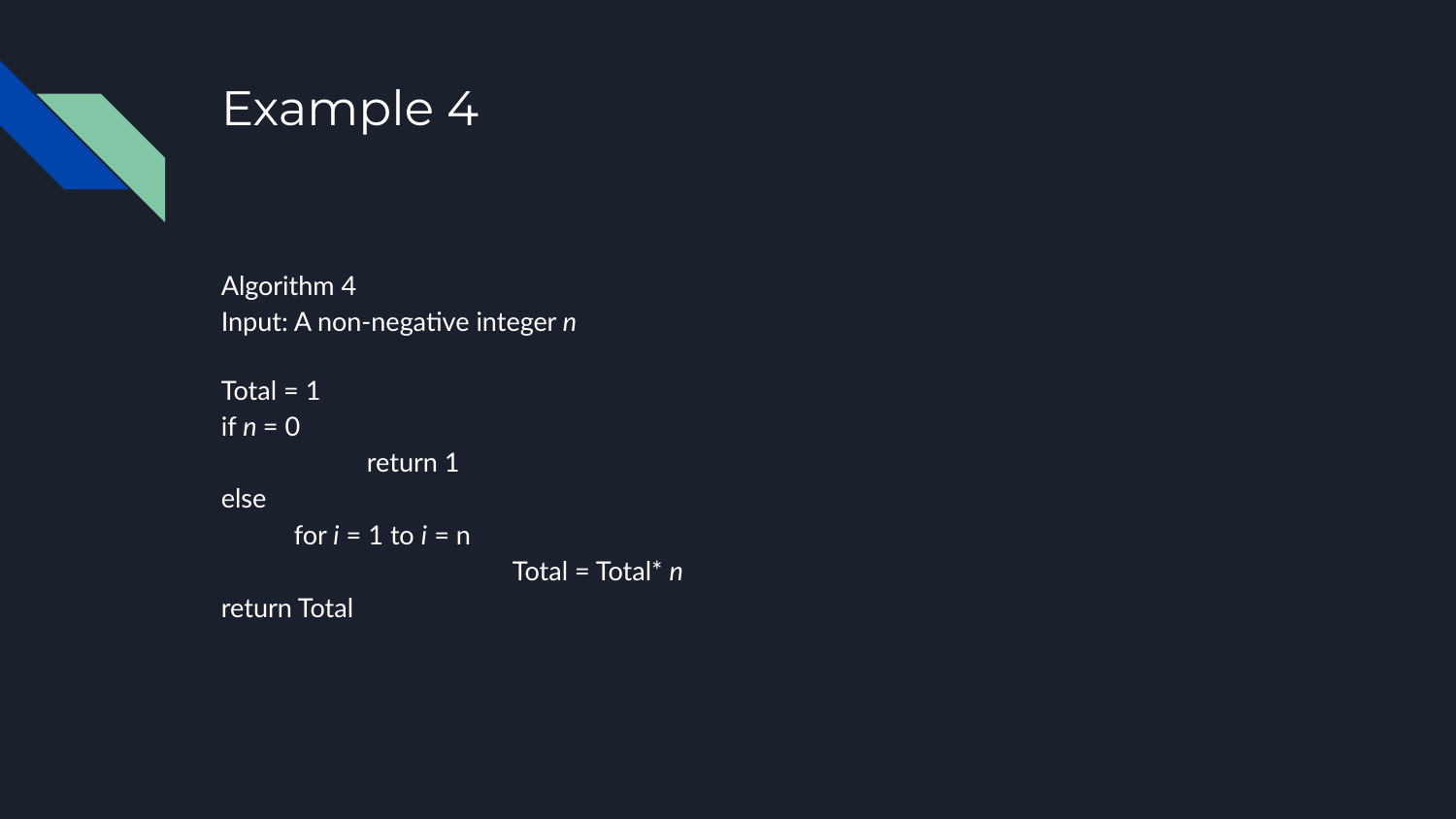

# Example 4
Algorithm 4
Input: A non-negative integer n
Total = 1
if n = 0
	return 1
else
for i = 1 to i = n
		Total = Total* n
return Total